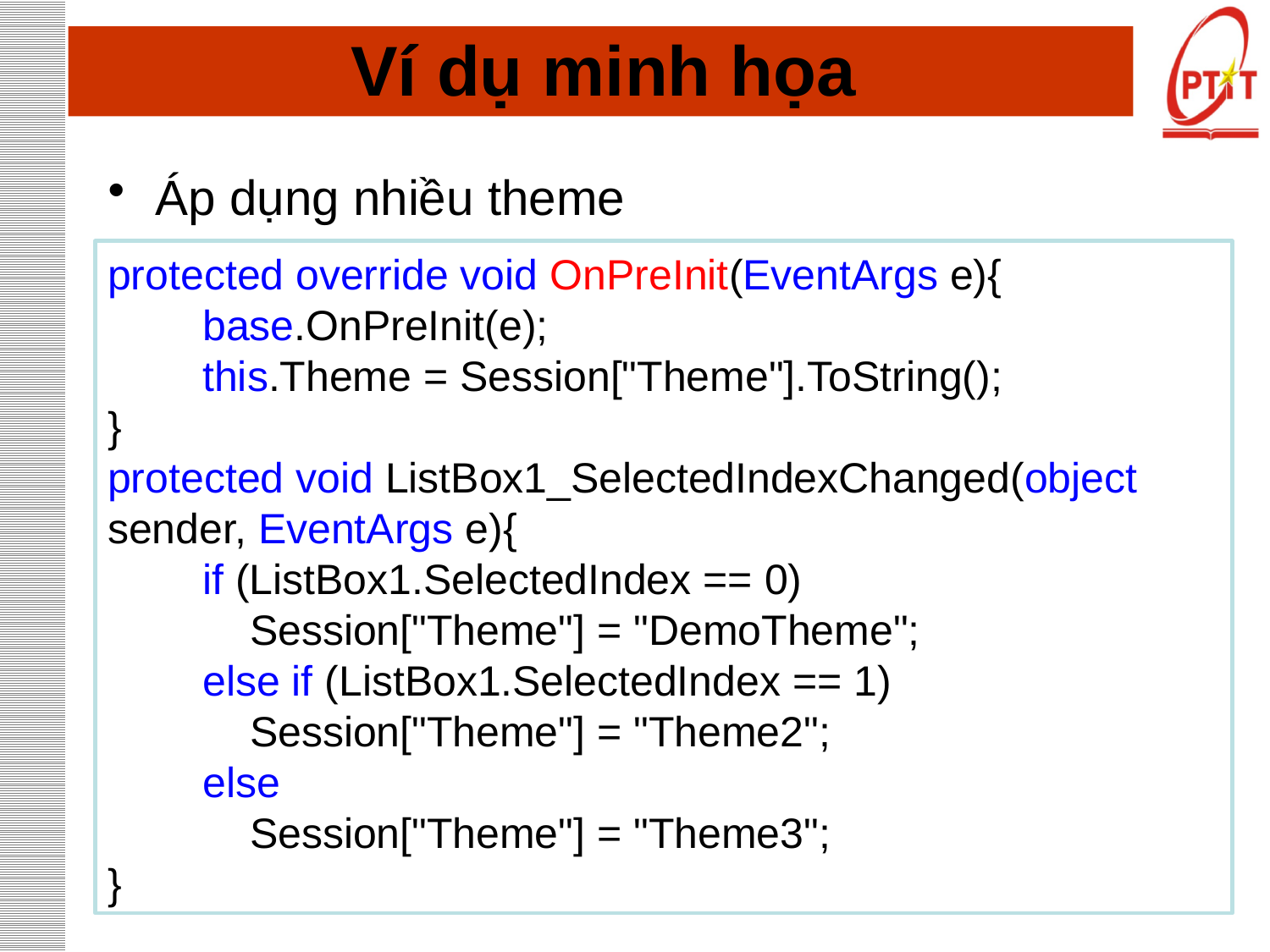

# Ví dụ minh họa
Áp dụng nhiều theme
protected override void OnPreInit(EventArgs e){
        base.OnPreInit(e);
        this.Theme = Session["Theme"].ToString();
}
protected void ListBox1_SelectedIndexChanged(object sender, EventArgs e){
        if (ListBox1.SelectedIndex == 0)
            Session["Theme"] = "DemoTheme";
        else if (ListBox1.SelectedIndex == 1)
            Session["Theme"] = "Theme2";
        else
            Session["Theme"] = "Theme3";
}